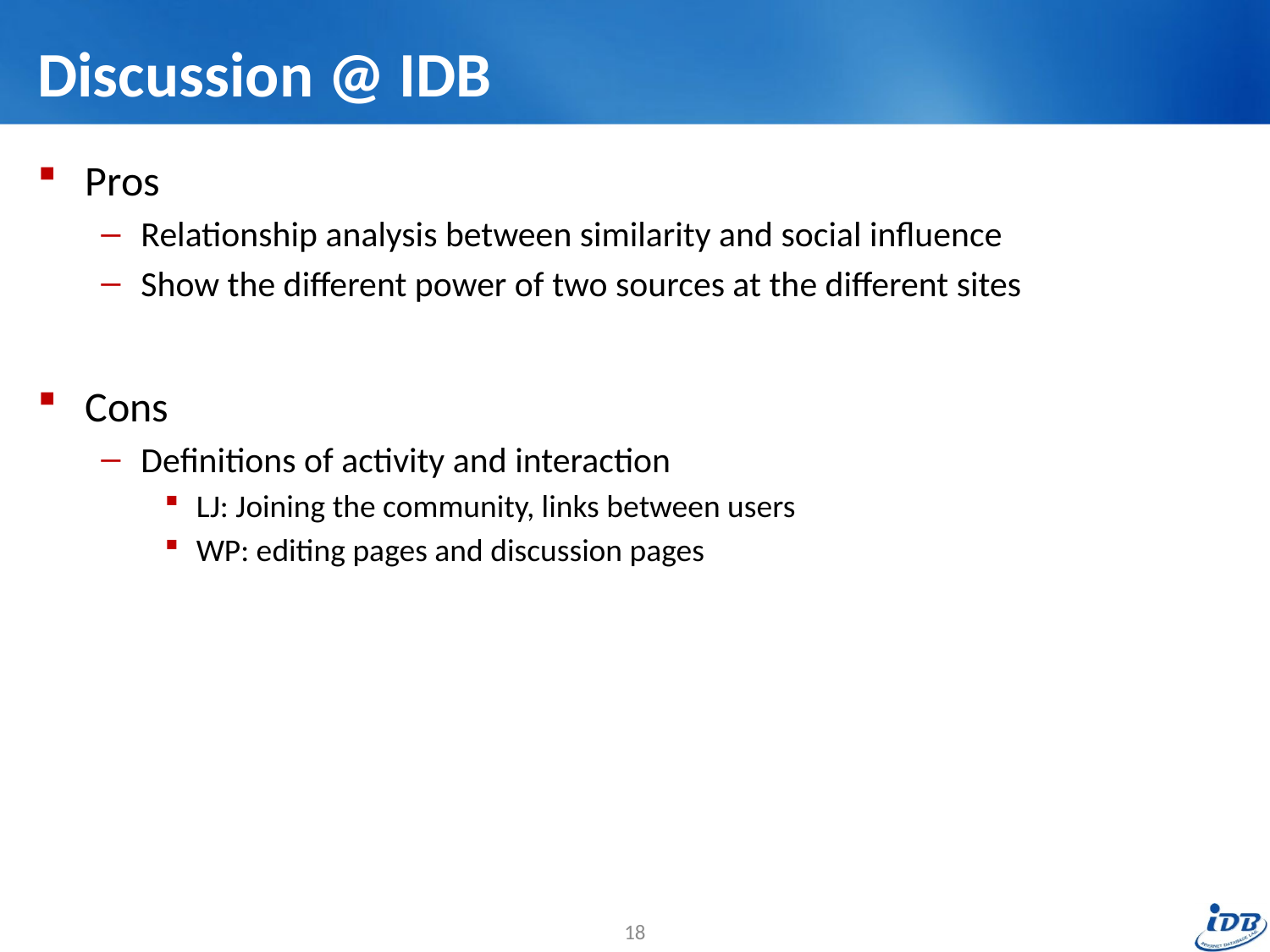

# Discussion @ IDB
Pros
Relationship analysis between similarity and social influence
Show the different power of two sources at the different sites

Cons
Definitions of activity and interaction
LJ: Joining the community, links between users
WP: editing pages and discussion pages
18